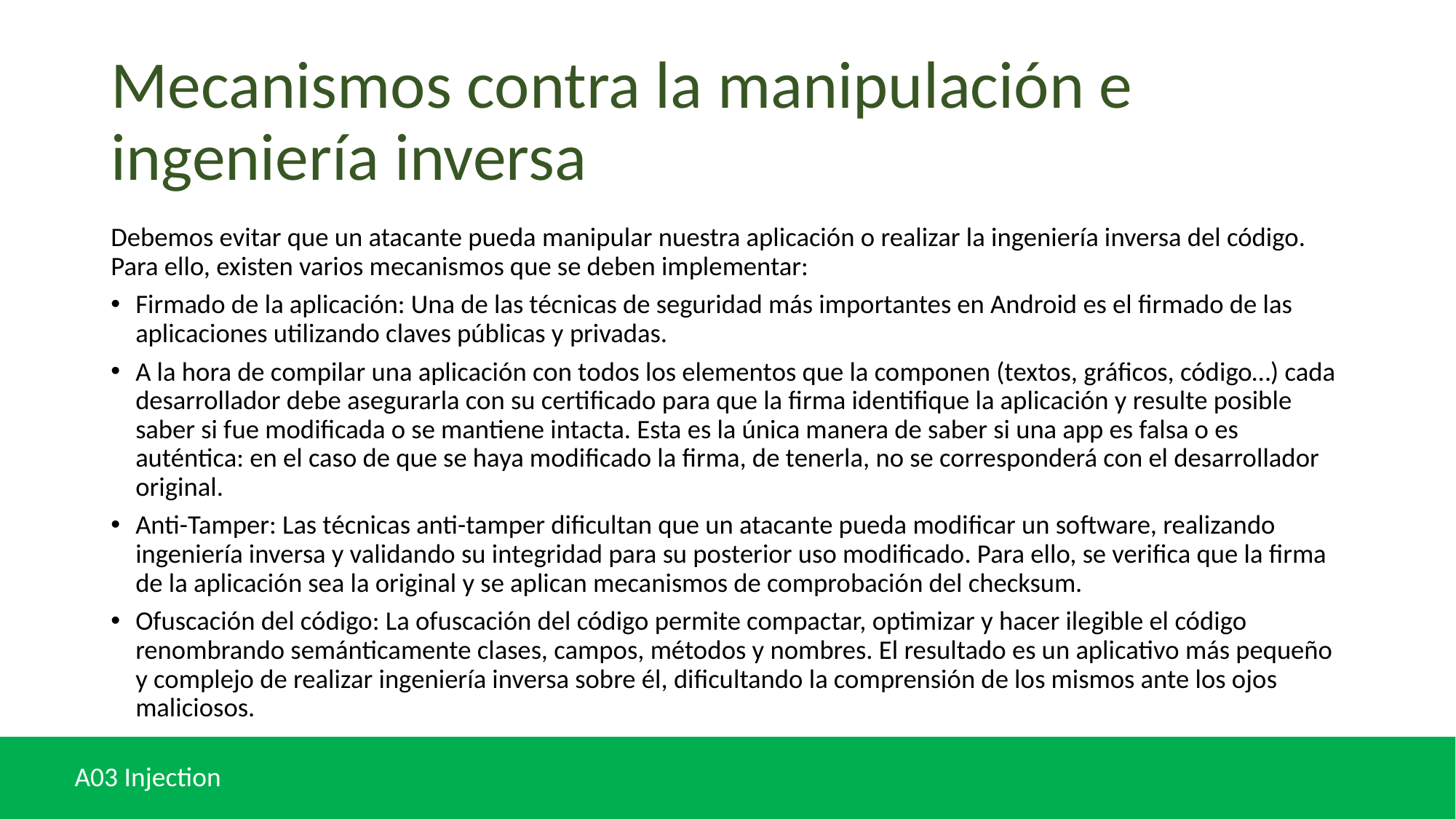

# Mecanismos contra la manipulación e ingeniería inversa
Debemos evitar que un atacante pueda manipular nuestra aplicación o realizar la ingeniería inversa del código. Para ello, existen varios mecanismos que se deben implementar:
Firmado de la aplicación: Una de las técnicas de seguridad más importantes en Android es el firmado de las aplicaciones utilizando claves públicas y privadas.
A la hora de compilar una aplicación con todos los elementos que la componen (textos, gráficos, código…) cada desarrollador debe asegurarla con su certificado para que la firma identifique la aplicación y resulte posible saber si fue modificada o se mantiene intacta. Esta es la única manera de saber si una app es falsa o es auténtica: en el caso de que se haya modificado la firma, de tenerla, no se corresponderá con el desarrollador original.
Anti-Tamper: Las técnicas anti-tamper dificultan que un atacante pueda modificar un software, realizando ingeniería inversa y validando su integridad para su posterior uso modificado. Para ello, se verifica que la firma de la aplicación sea la original y se aplican mecanismos de comprobación del checksum.
Ofuscación del código: La ofuscación del código permite compactar, optimizar y hacer ilegible el código renombrando semánticamente clases, campos, métodos y nombres. El resultado es un aplicativo más pequeño y complejo de realizar ingeniería inversa sobre él, dificultando la comprensión de los mismos ante los ojos maliciosos.